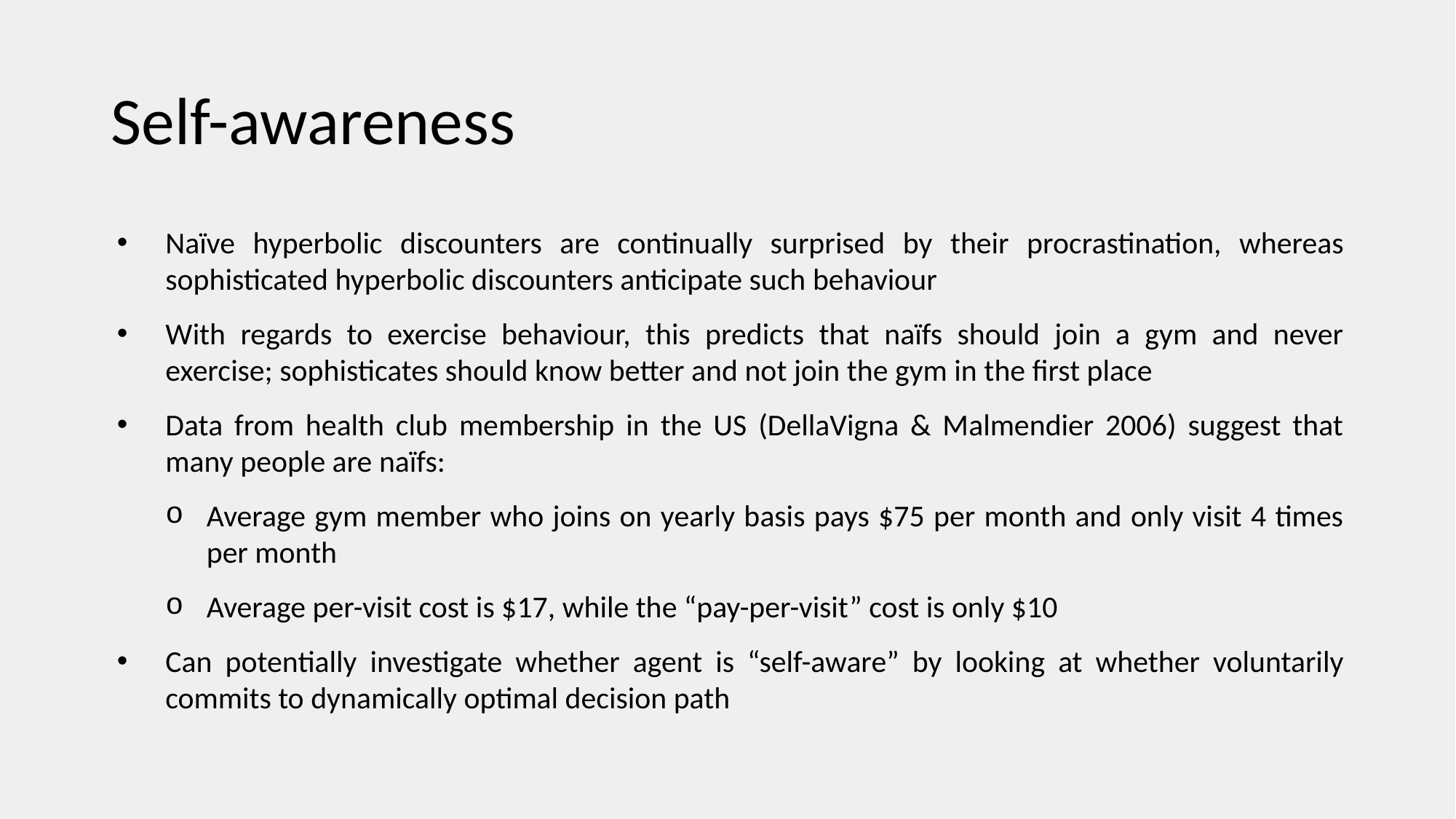

# Self-awareness
Naïve hyperbolic discounters are continually surprised by their procrastination, whereas sophisticated hyperbolic discounters anticipate such behaviour
With regards to exercise behaviour, this predicts that naïfs should join a gym and never exercise; sophisticates should know better and not join the gym in the first place
Data from health club membership in the US (DellaVigna & Malmendier 2006) suggest that many people are naïfs:
Average gym member who joins on yearly basis pays $75 per month and only visit 4 times per month
Average per-visit cost is $17, while the “pay-per-visit” cost is only $10
Can potentially investigate whether agent is “self-aware” by looking at whether voluntarily commits to dynamically optimal decision path